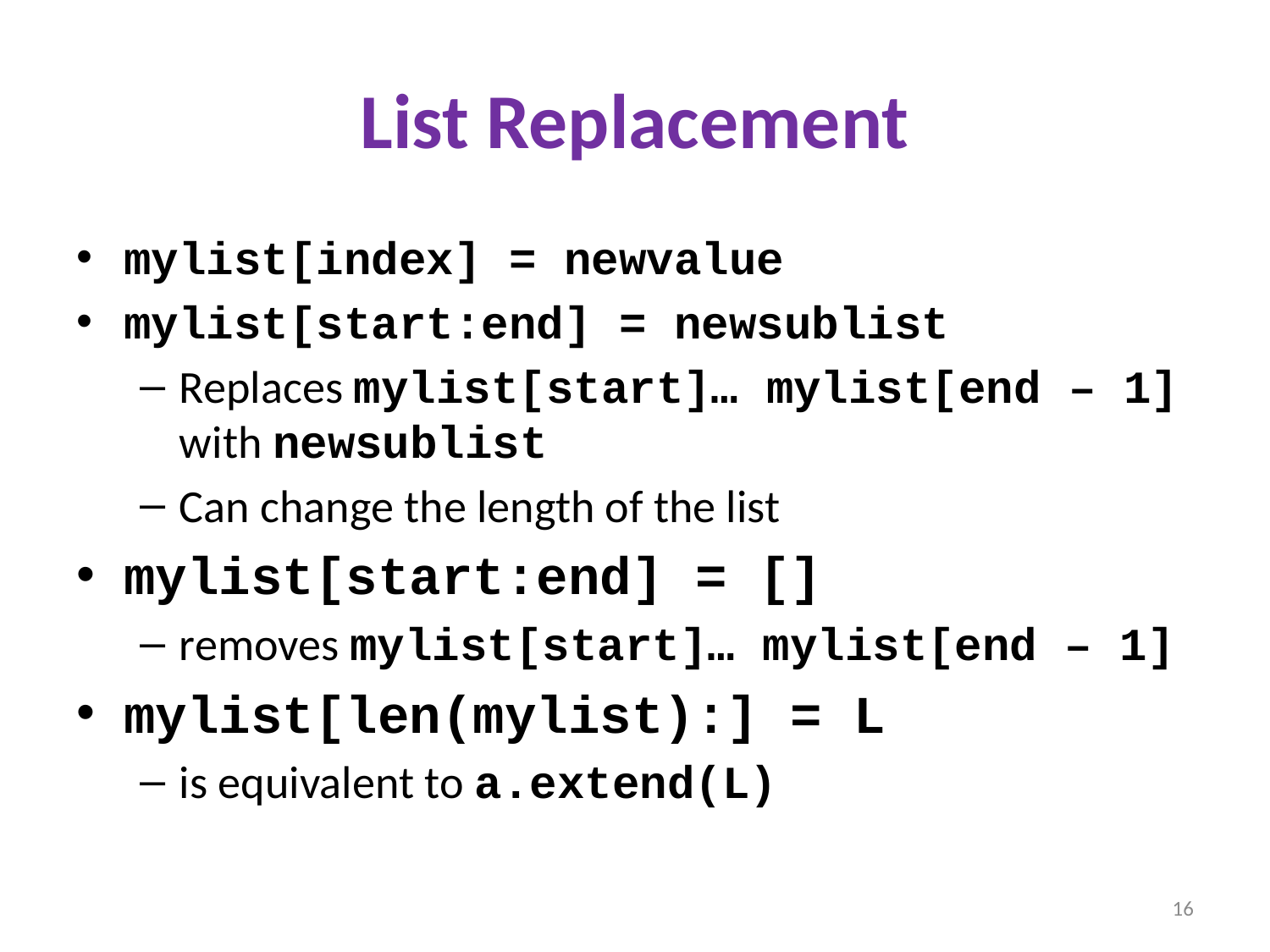

# List Replacement
mylist[index] = newvalue
mylist[start:end] = newsublist
Replaces mylist[start]… mylist[end – 1] with newsublist
Can change the length of the list
mylist[start:end] = []
removes mylist[start]… mylist[end – 1]
mylist[len(mylist):] = L
is equivalent to a.extend(L)
16